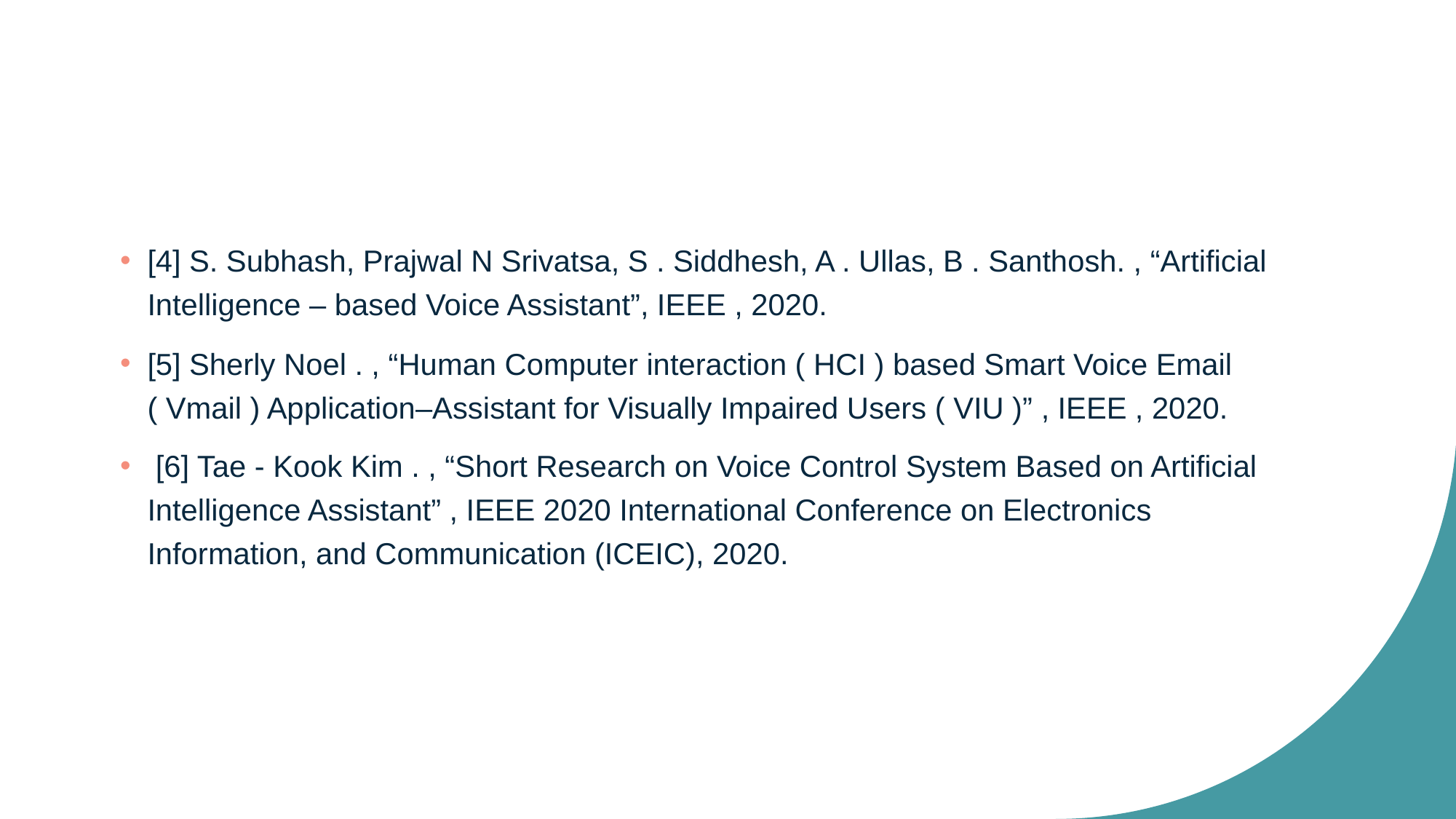

#
[4] S. Subhash, Prajwal N Srivatsa, S . Siddhesh, A . Ullas, B . Santhosh. , “Artificial Intelligence – based Voice Assistant”, IEEE , 2020.
[5] Sherly Noel . , “Human Computer interaction ( HCI ) based Smart Voice Email ( Vmail ) Application–Assistant for Visually Impaired Users ( VIU )” , IEEE , 2020.
 [6] Tae - Kook Kim . , “Short Research on Voice Control System Based on Artificial Intelligence Assistant” , IEEE 2020 International Conference on Electronics Information, and Communication (ICEIC), 2020.